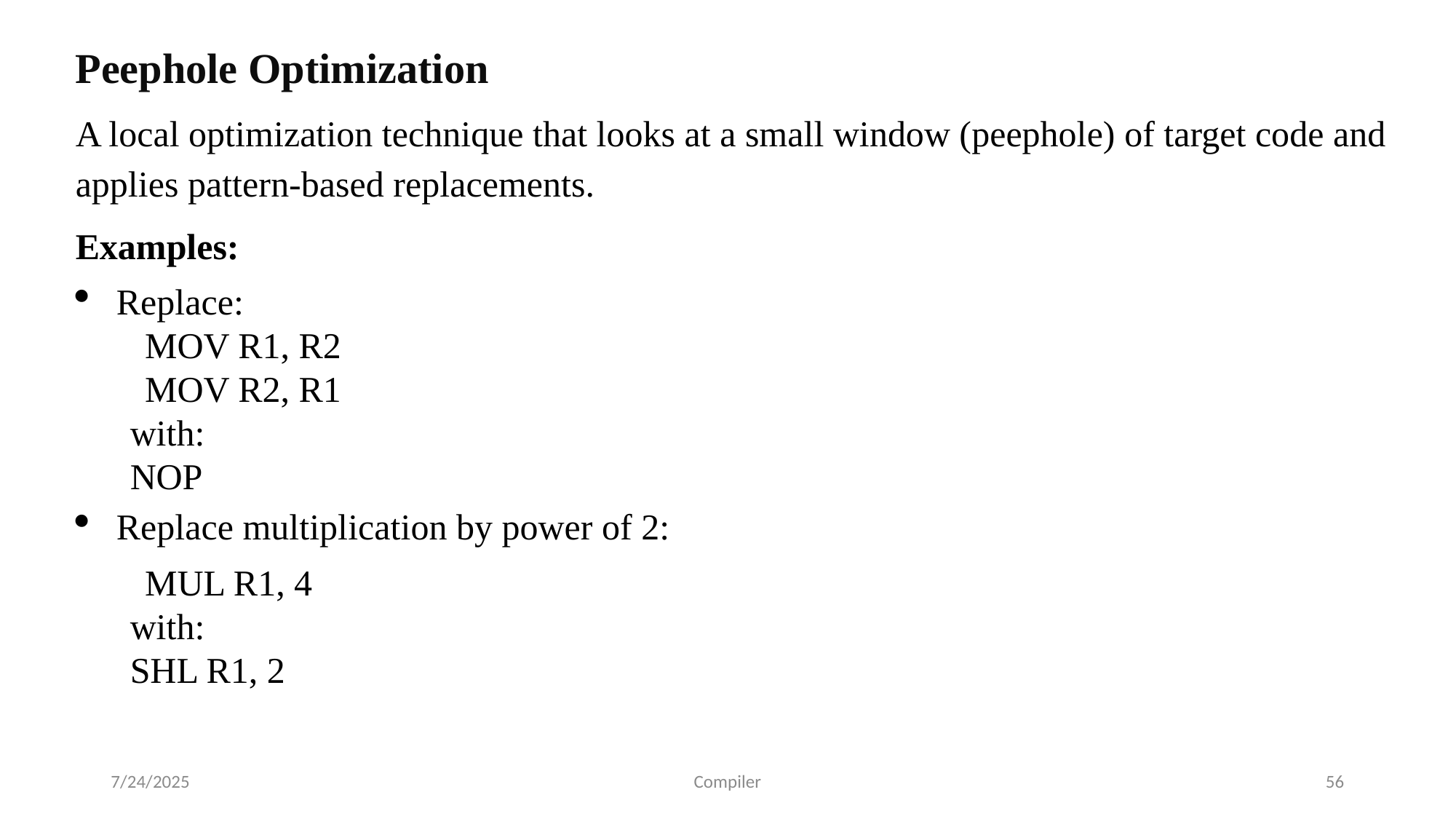

Peephole Optimization
A local optimization technique that looks at a small window (peephole) of target code and applies pattern-based replacements.
Examples:
Replace:
	MOV R1, R2
	MOV R2, R1
with:
NOP
Replace multiplication by power of 2:
	MUL R1, 4
with:
SHL R1, 2
7/24/2025
Compiler
56